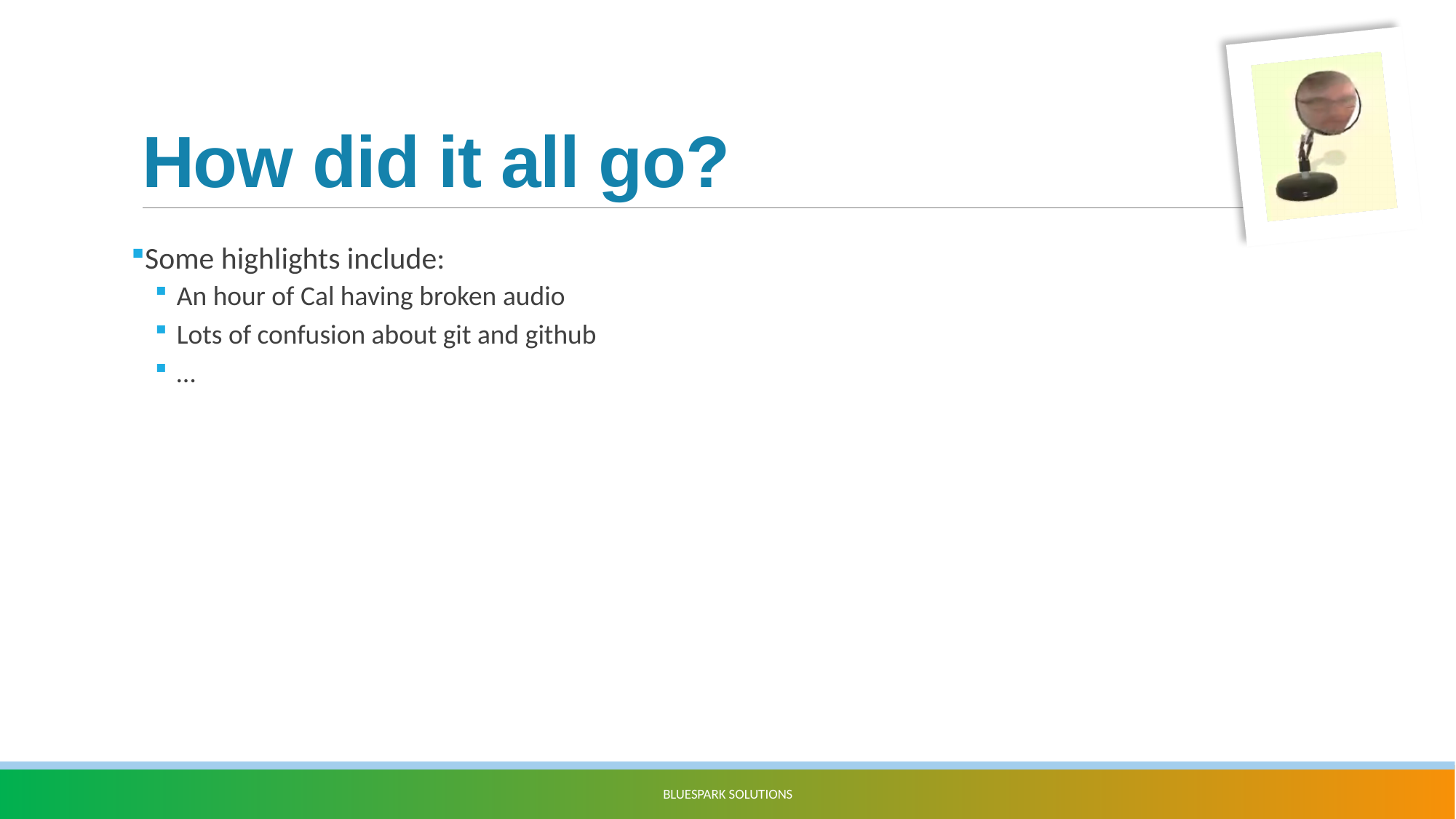

# How did it all go?
Some highlights include:
An hour of Cal having broken audio
Lots of confusion about git and github
…

BlueSpark Solutions